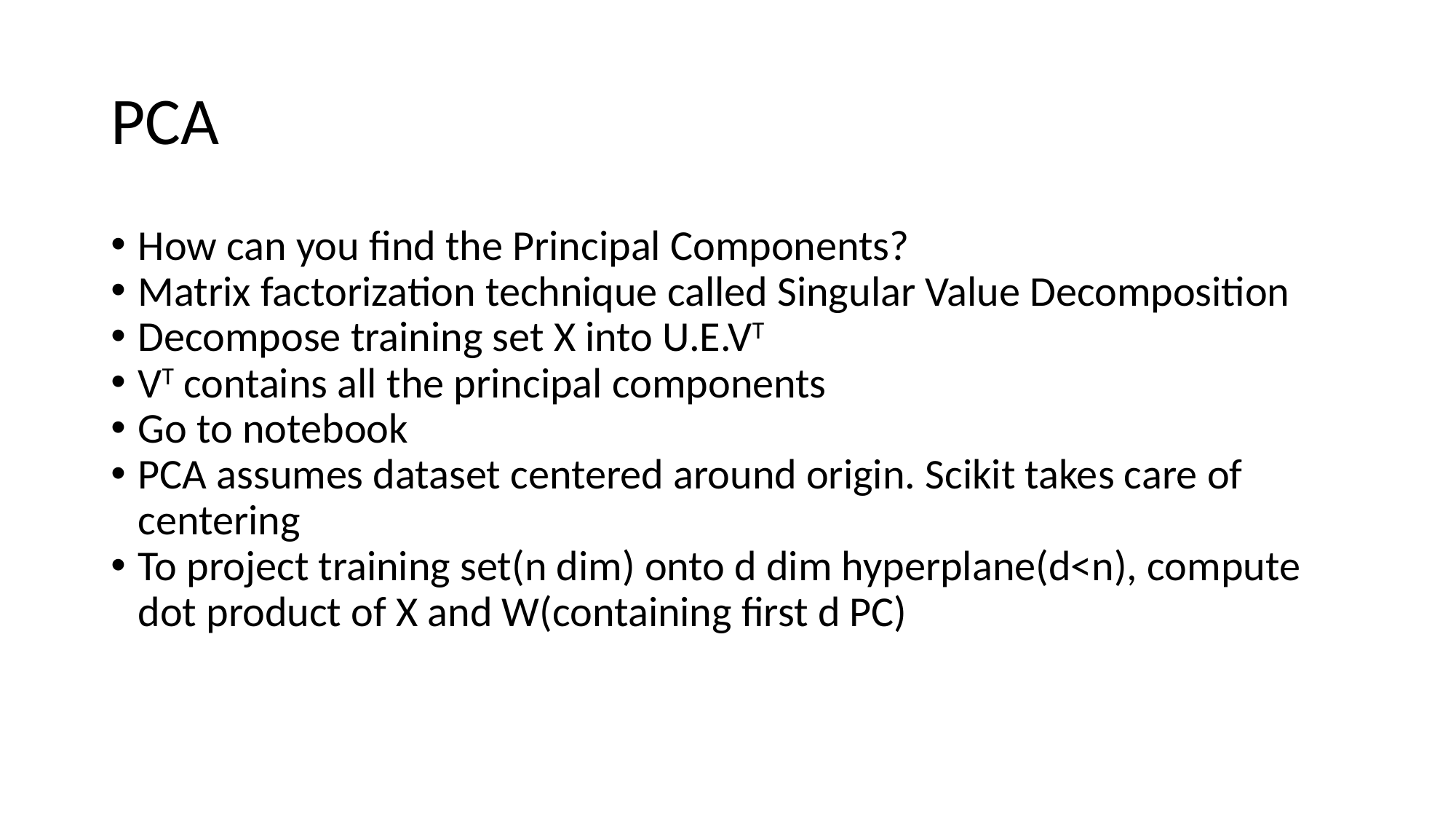

PCA
How can you find the Principal Components?
Matrix factorization technique called Singular Value Decomposition
Decompose training set X into U.E.VT
VT contains all the principal components
Go to notebook
PCA assumes dataset centered around origin. Scikit takes care of centering
To project training set(n dim) onto d dim hyperplane(d<n), compute dot product of X and W(containing first d PC)